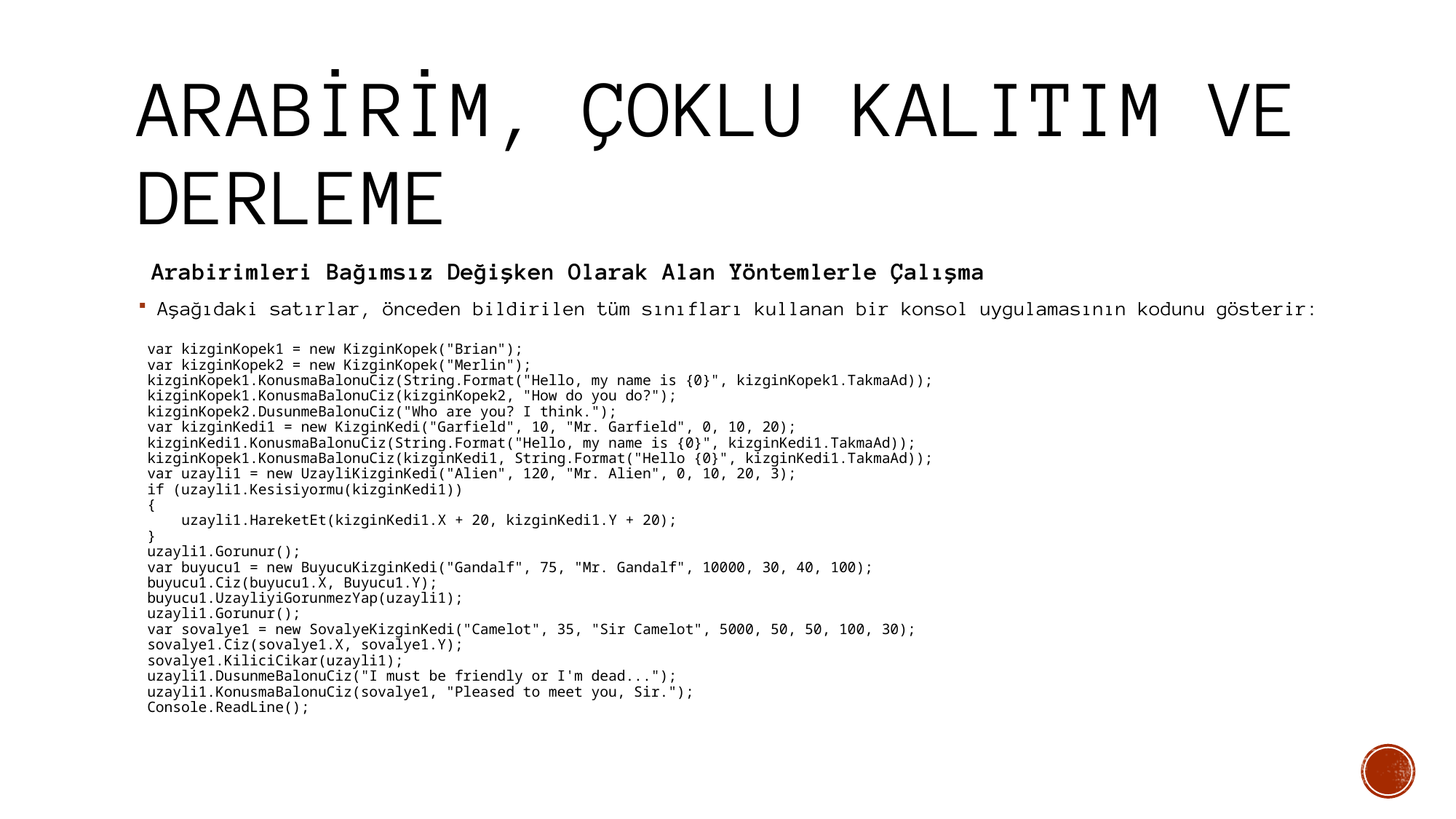

# ARABİRİM, Çoklu Kalıtım ve DERLEME
 Arabirimleri Bağımsız Değişken Olarak Alan Yöntemlerle Çalışma
Aşağıdaki satırlar, önceden bildirilen tüm sınıfları kullanan bir konsol uygulamasının kodunu gösterir:

 var kizginKopek1 = new KizginKopek("Brian");
 var kizginKopek2 = new KizginKopek("Merlin");
 kizginKopek1.KonusmaBalonuCiz(String.Format("Hello, my name is {0}", kizginKopek1.TakmaAd));
 kizginKopek1.KonusmaBalonuCiz(kizginKopek2, "How do you do?");
 kizginKopek2.DusunmeBalonuCiz("Who are you? I think.");
 var kizginKedi1 = new KizginKedi("Garfield", 10, "Mr. Garfield", 0, 10, 20);
 kizginKedi1.KonusmaBalonuCiz(String.Format("Hello, my name is {0}", kizginKedi1.TakmaAd));
 kizginKopek1.KonusmaBalonuCiz(kizginKedi1, String.Format("Hello {0}", kizginKedi1.TakmaAd));
 var uzayli1 = new UzayliKizginKedi("Alien", 120, "Mr. Alien", 0, 10, 20, 3);
 if (uzayli1.Kesisiyormu(kizginKedi1))
 {
     uzayli1.HareketEt(kizginKedi1.X + 20, kizginKedi1.Y + 20);
 }
 uzayli1.Gorunur();
 var buyucu1 = new BuyucuKizginKedi("Gandalf", 75, "Mr. Gandalf", 10000, 30, 40, 100);
 buyucu1.Ciz(buyucu1.X, Buyucu1.Y);
 buyucu1.UzayliyiGorunmezYap(uzayli1);
 uzayli1.Gorunur();
 var sovalye1 = new SovalyeKizginKedi("Camelot", 35, "Sir Camelot", 5000, 50, 50, 100, 30);
 sovalye1.Ciz(sovalye1.X, sovalye1.Y);
 sovalye1.KiliciCikar(uzayli1);
 uzayli1.DusunmeBalonuCiz("I must be friendly or I'm dead...");
 uzayli1.KonusmaBalonuCiz(sovalye1, "Pleased to meet you, Sir.");
 Console.ReadLine();